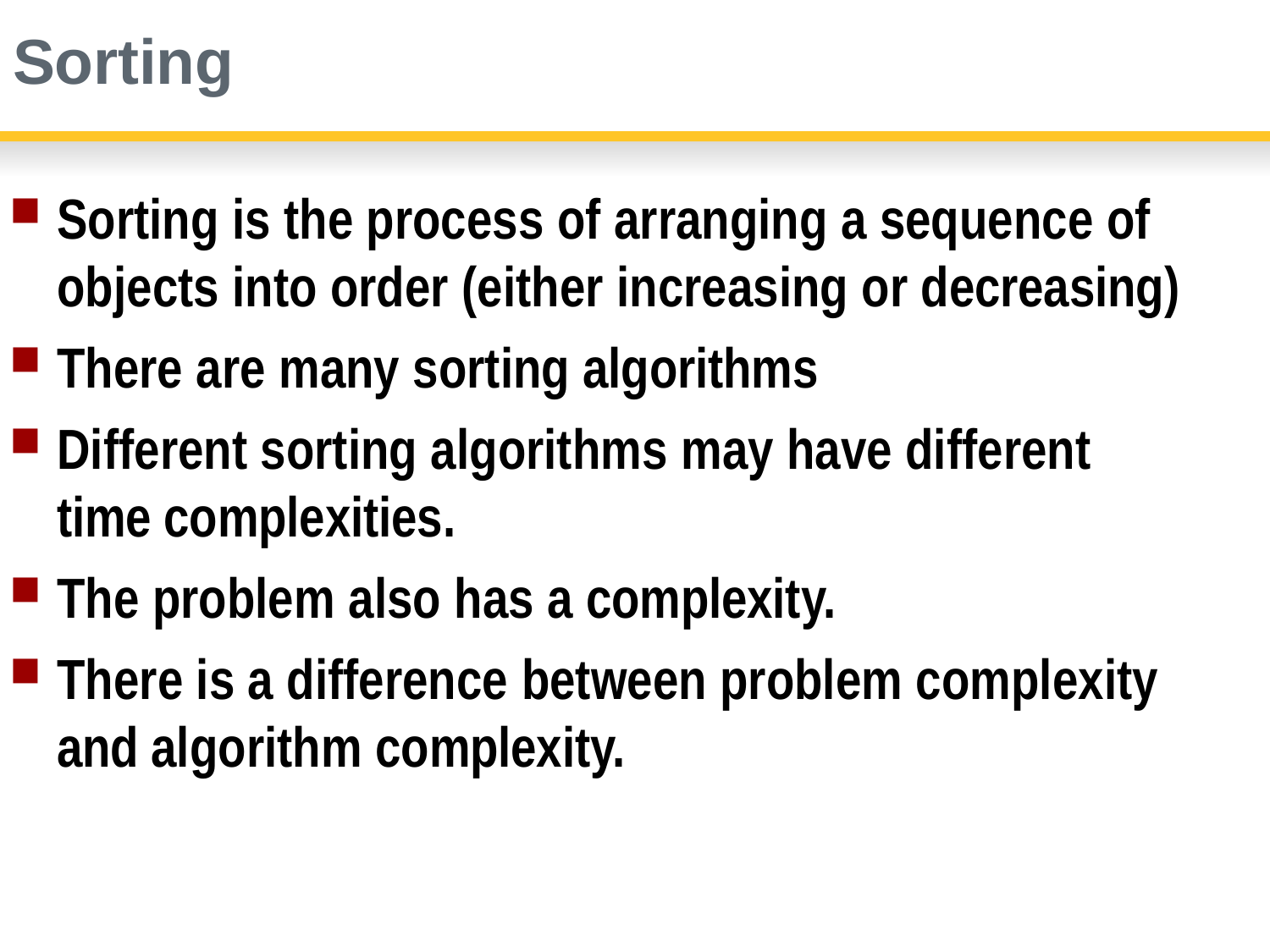

# Sorting
Sorting is the process of arranging a sequence of objects into order (either increasing or decreasing)
There are many sorting algorithms
Different sorting algorithms may have different time complexities.
The problem also has a complexity.
There is a difference between problem complexity and algorithm complexity.